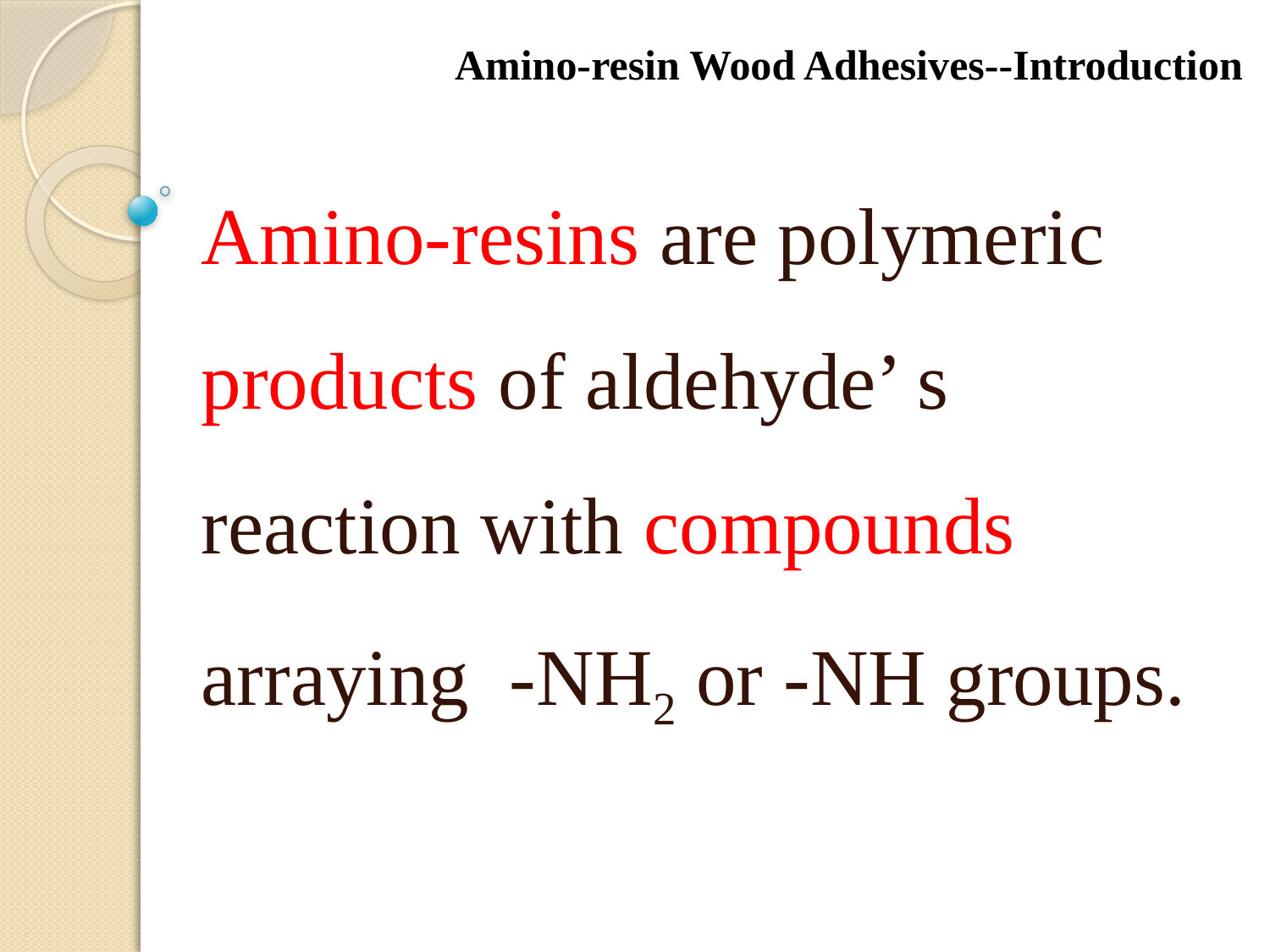

Amino-resin Wood Adhesives--Introduction
Amino-resins are polymeric products of aldehyde’ s reaction with compounds arraying  -NH2 or -NH groups.